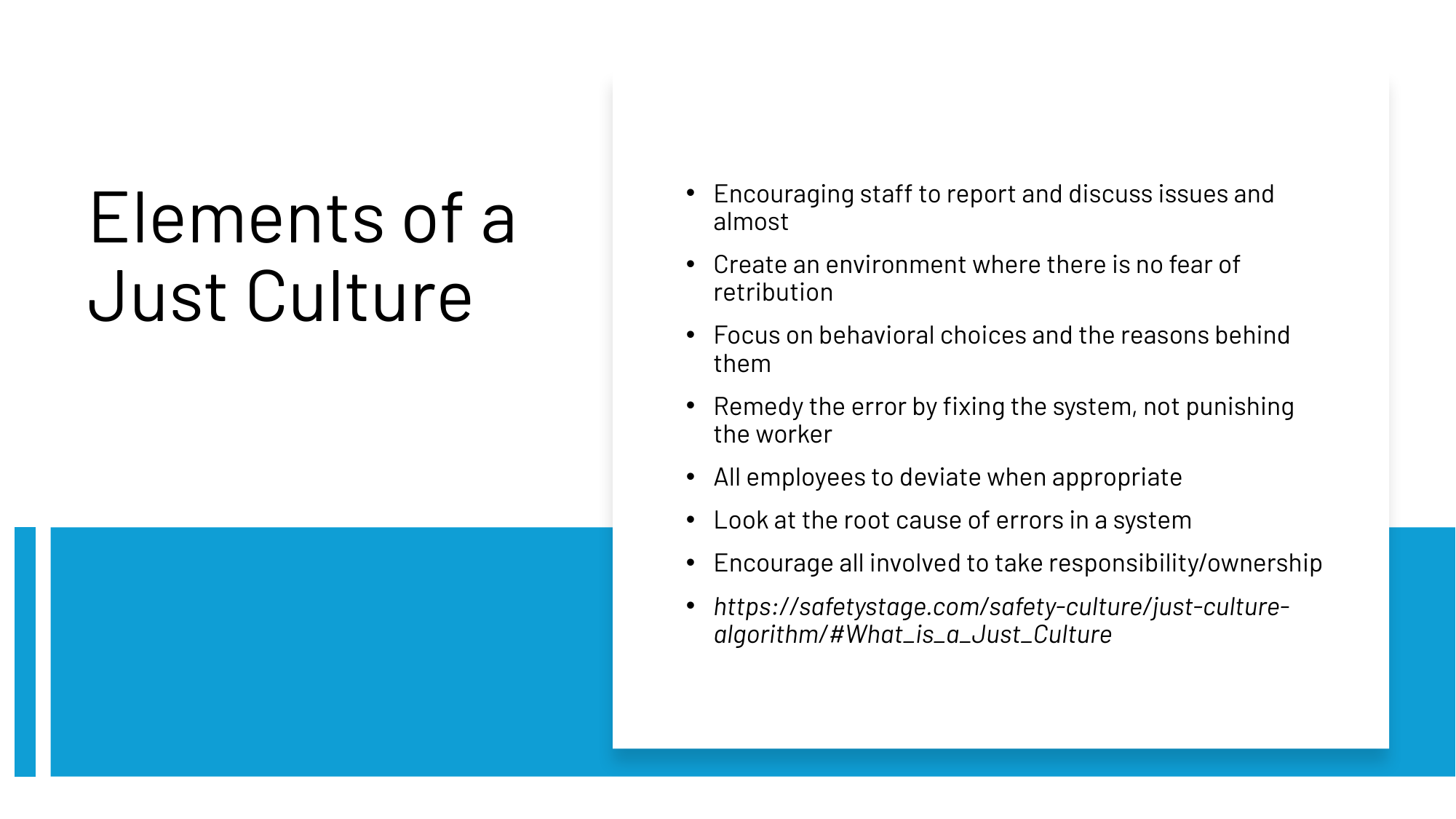

Encouraging staff to report and discuss issues and almost
Create an environment where there is no fear of retribution
Focus on behavioral choices and the reasons behind them
Remedy the error by fixing the system, not punishing the worker
All employees to deviate when appropriate
Look at the root cause of errors in a system
Encourage all involved to take responsibility/ownership
https://safetystage.com/safety-culture/just-culture-algorithm/#What_is_a_Just_Culture
# Elements of a Just Culture